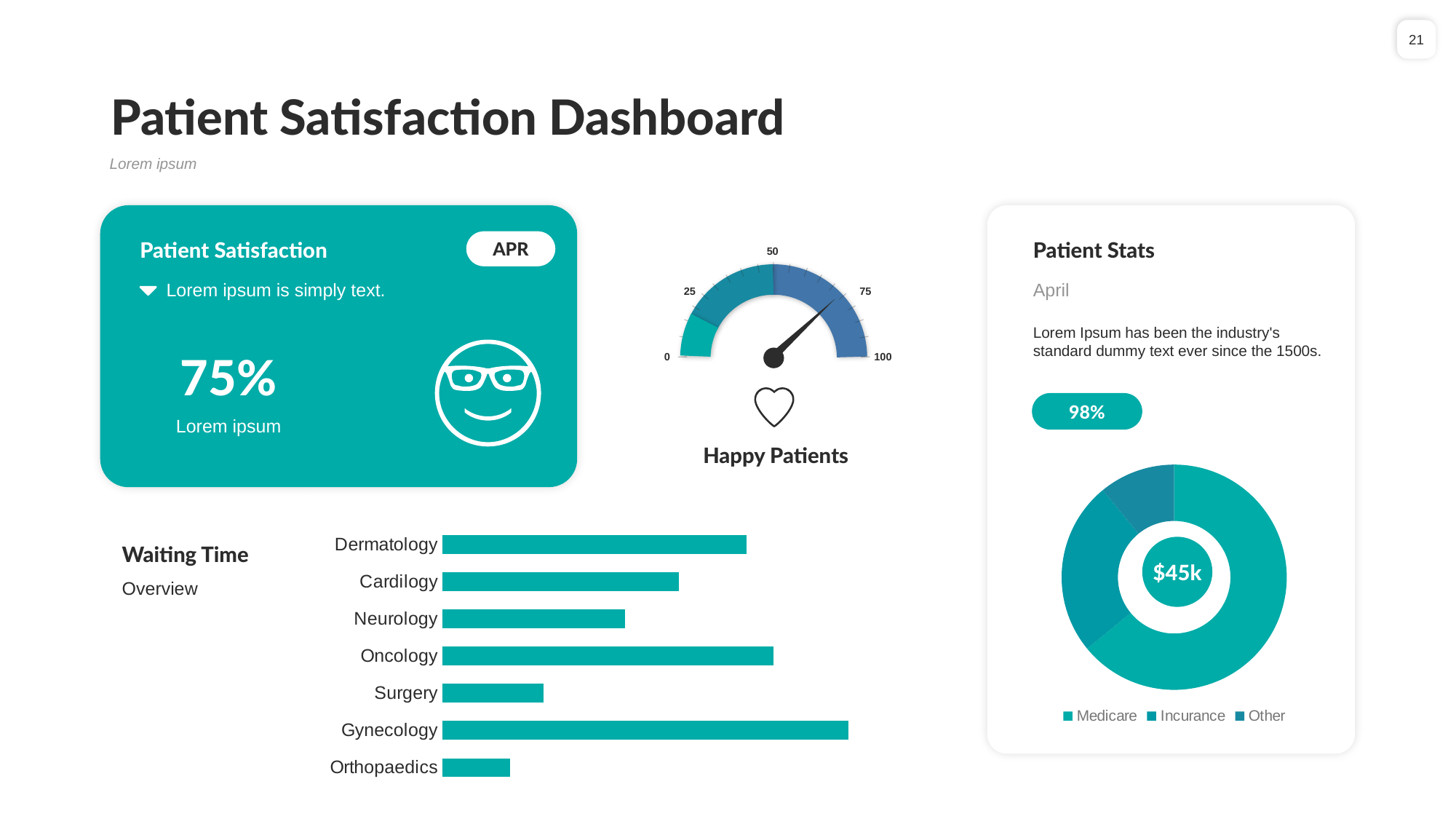

21
# Patient Satisfaction Dashboard
Lorem ipsum

APR
Patient Satisfaction
Patient Stats
50
25
75
0
100

April
Lorem ipsum is simply text.

Lorem Ipsum has been the industry's standard dummy text ever since the 1500s.

75%

98%
Lorem ipsum
Happy Patients

### Chart

| Category | Posts |
|---|---|
| Medicare | 8.2 |
| Incurance | 3.2 |
| Other | 1.4 |

### Chart

| Category | stats |
|---|---|
| Dermatology | 45.0 |
| Cardilogy | 35.0 |
| Neurology | 27.0 |
| Oncology | 49.0 |
| Surgery | 15.0 |
| Gynecology | 60.0 |
| Orthopaedics | 10.0 |
Waiting Time
$45k
Overview